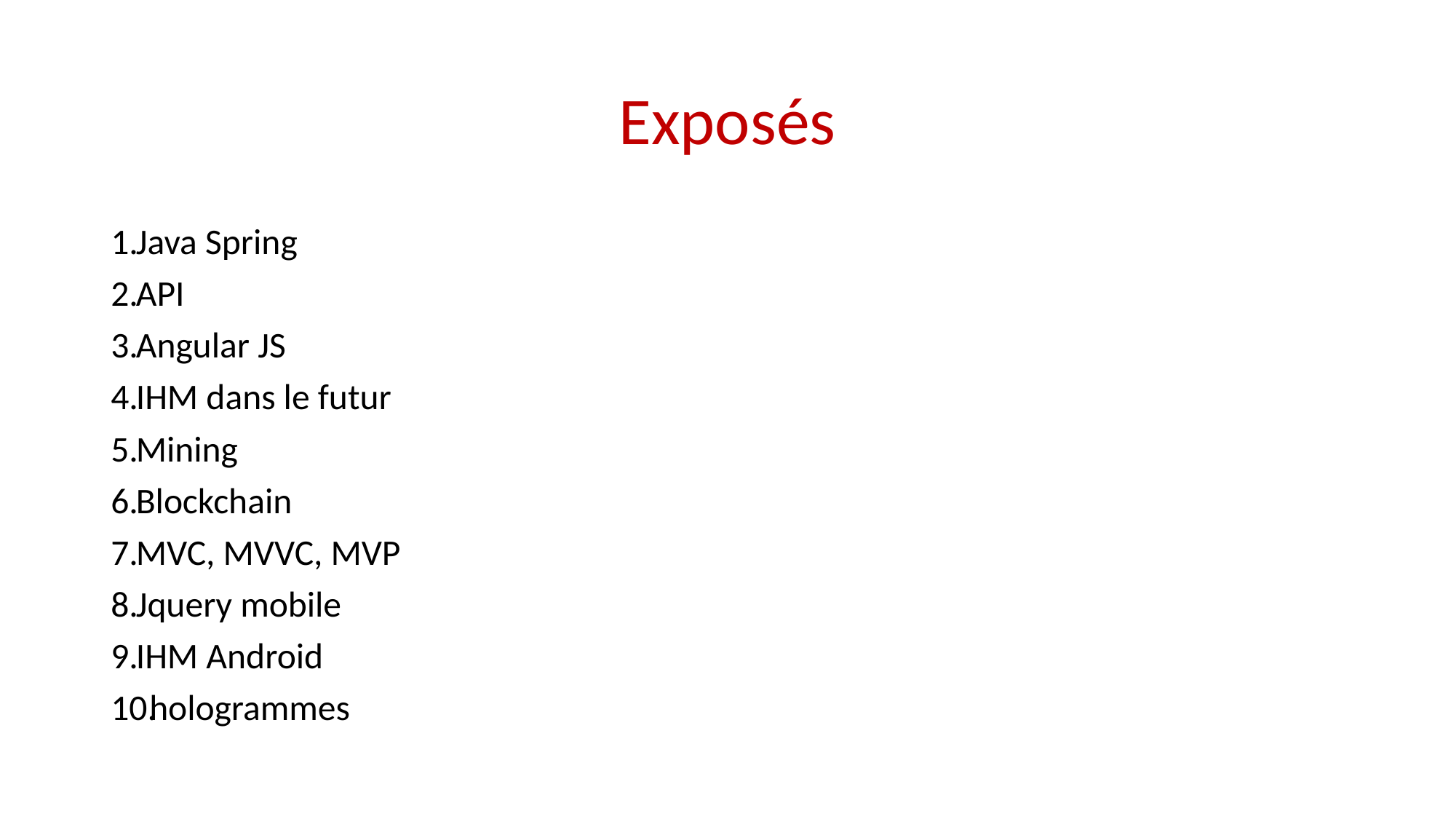

# Exposés
Java Spring
API
Angular JS
IHM dans le futur
Mining
Blockchain
MVC, MVVC, MVP
Jquery mobile
IHM Android
hologrammes